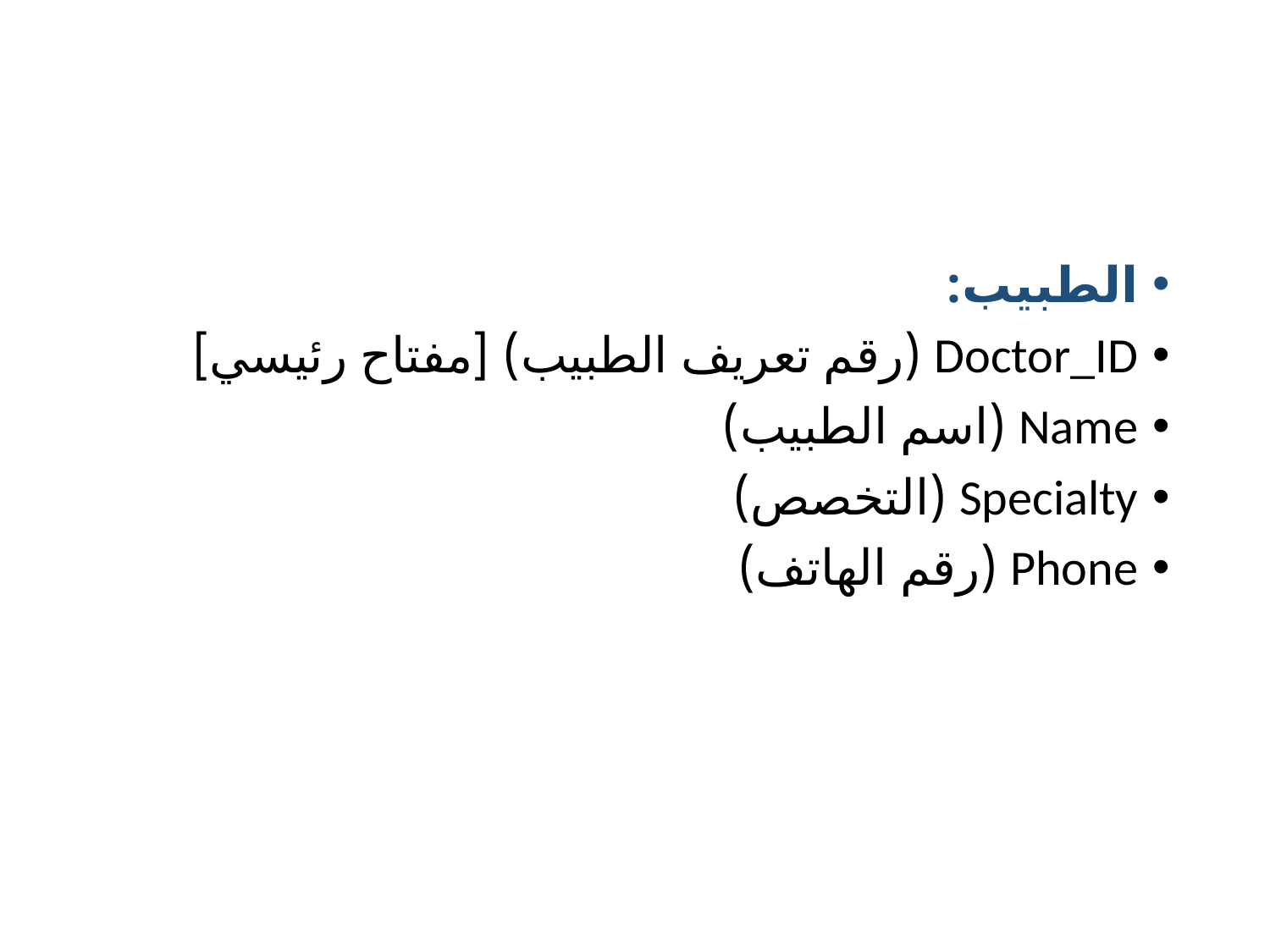

#
الطبيب:
Doctor_ID (رقم تعريف الطبيب) [مفتاح رئيسي]
Name (اسم الطبيب)
Specialty (التخصص)
Phone (رقم الهاتف)